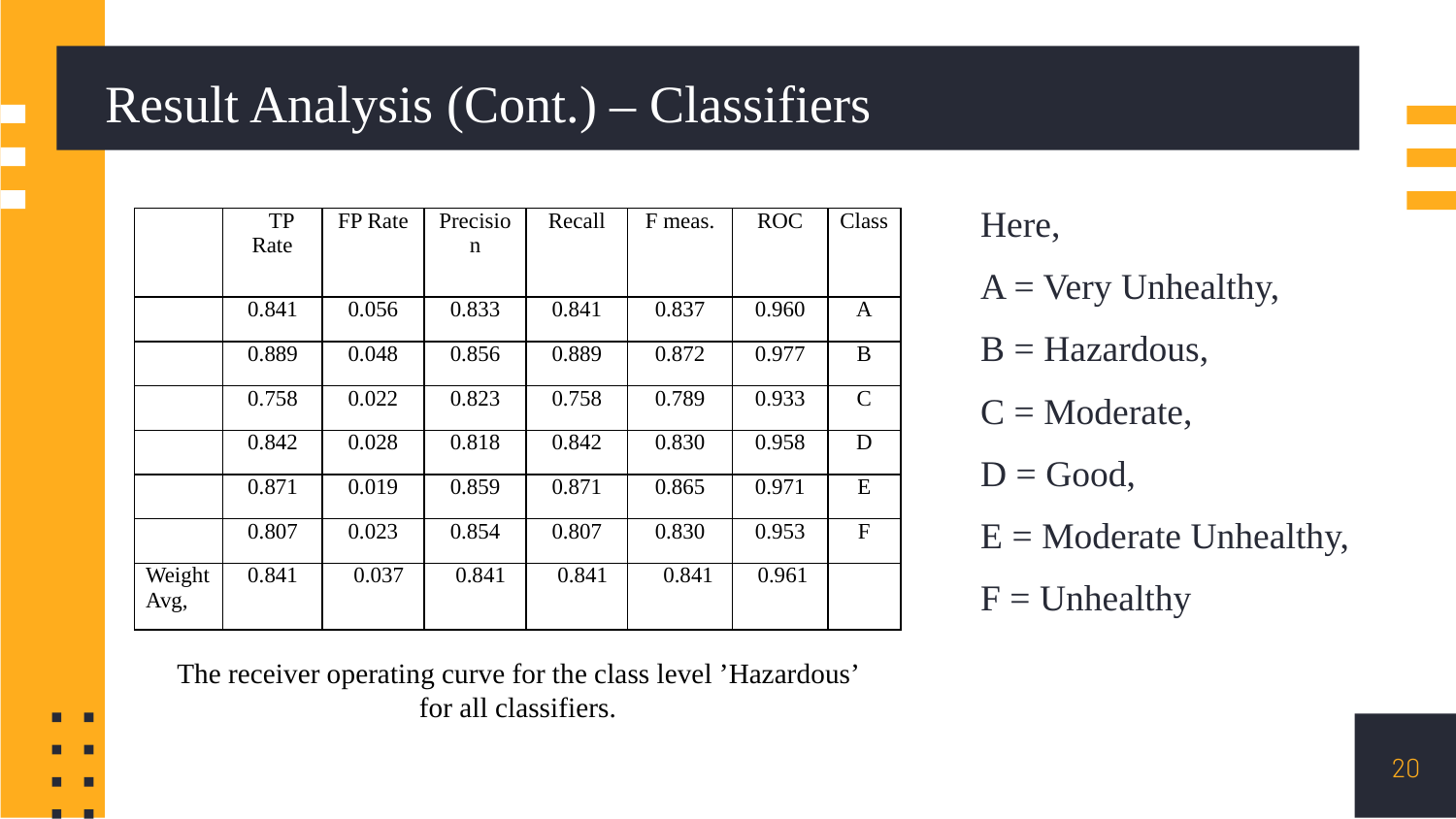

# Result Analysis (Cont.) – Classifiers
Here,
A = Very Unhealthy,
B = Hazardous,
C = Moderate,
D = Good,
E = Moderate Unhealthy,
F = Unhealthy
|  | TP Rate | FP Rate | Precision | Recall | F meas. | ROC | Class |
| --- | --- | --- | --- | --- | --- | --- | --- |
|  | 0.841 | 0.056 | 0.833 | 0.841 | 0.837 | 0.960 | A |
|  | 0.889 | 0.048 | 0.856 | 0.889 | 0.872 | 0.977 | B |
|  | 0.758 | 0.022 | 0.823 | 0.758 | 0.789 | 0.933 | C |
|  | 0.842 | 0.028 | 0.818 | 0.842 | 0.830 | 0.958 | D |
|  | 0.871 | 0.019 | 0.859 | 0.871 | 0.865 | 0.971 | E |
|  | 0.807 | 0.023 | 0.854 | 0.807 | 0.830 | 0.953 | F |
| Weight Avg, | 0.841 | 0.037 | 0.841 | 0.841 | 0.841 | 0.961 |  |
The receiver operating curve for the class level ’Hazardous’ for all classifiers.
20